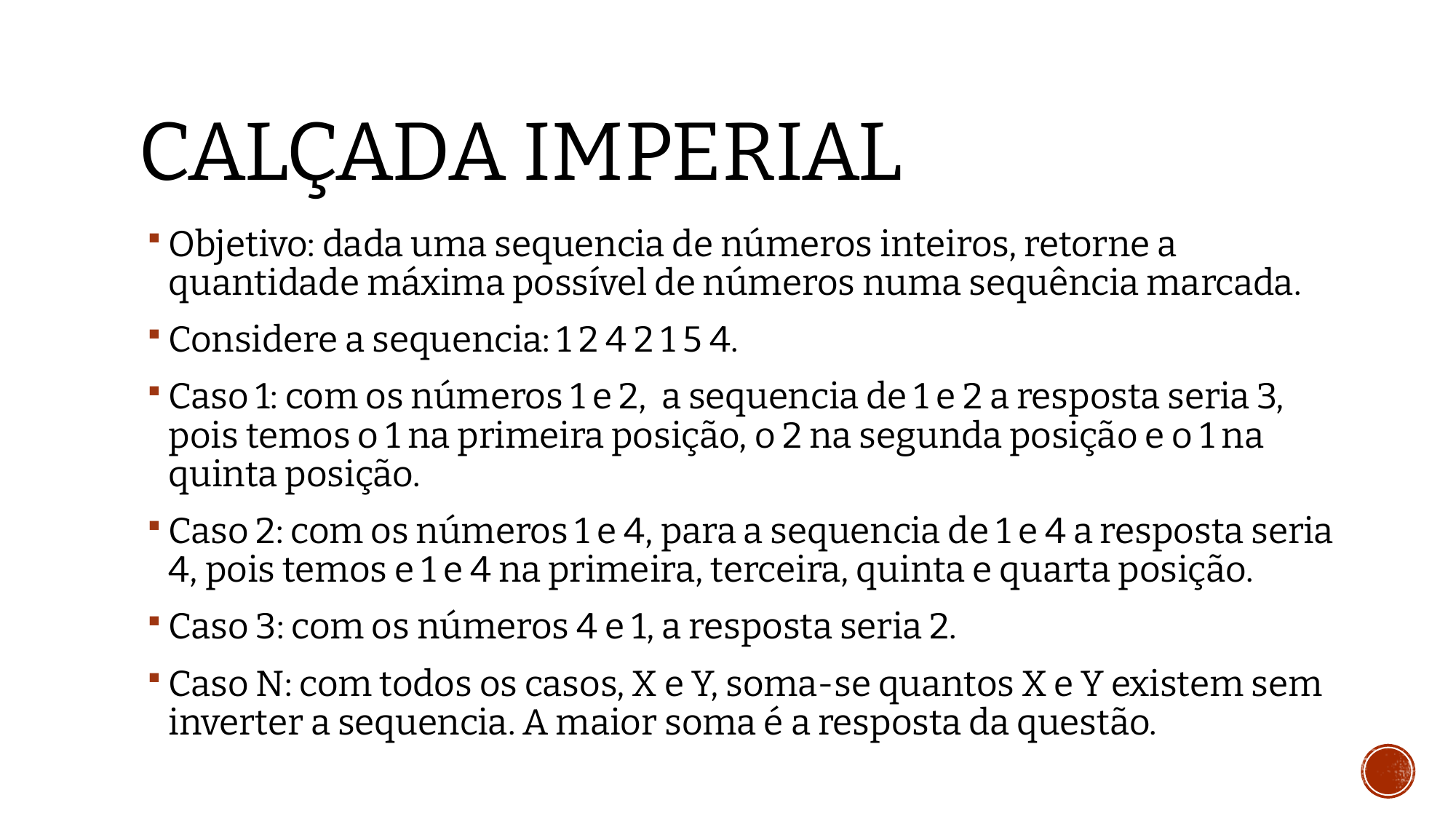

# Calçada imperial
Objetivo: dada uma sequencia de números inteiros, retorne a quantidade máxima possível de números numa sequência marcada.
Considere a sequencia: 1 2 4 2 1 5 4.
Caso 1: com os números 1 e 2,  a sequencia de 1 e 2 a resposta seria 3, pois temos o 1 na primeira posição, o 2 na segunda posição e o 1 na quinta posição.
Caso 2: com os números 1 e 4, para a sequencia de 1 e 4 a resposta seria 4, pois temos e 1 e 4 na primeira, terceira, quinta e quarta posição.
Caso 3: com os números 4 e 1, a resposta seria 2.
Caso N: com todos os casos, X e Y, soma-se quantos X e Y existem sem inverter a sequencia. A maior soma é a resposta da questão.